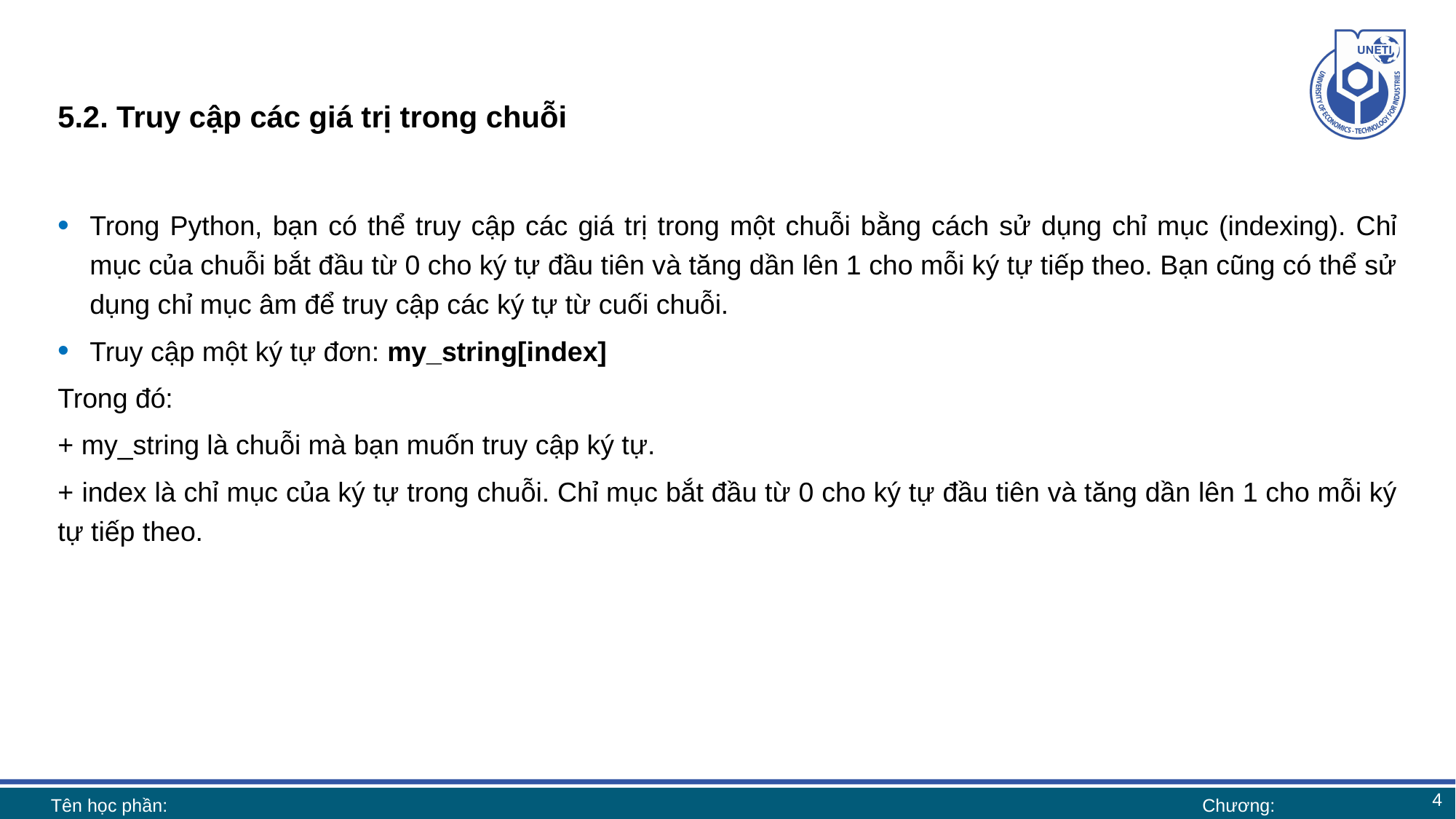

# 5.2. Truy cập các giá trị trong chuỗi
Trong Python, bạn có thể truy cập các giá trị trong một chuỗi bằng cách sử dụng chỉ mục (indexing). Chỉ mục của chuỗi bắt đầu từ 0 cho ký tự đầu tiên và tăng dần lên 1 cho mỗi ký tự tiếp theo. Bạn cũng có thể sử dụng chỉ mục âm để truy cập các ký tự từ cuối chuỗi.
Truy cập một ký tự đơn: my_string[index]
Trong đó:
+ my_string là chuỗi mà bạn muốn truy cập ký tự.
+ index là chỉ mục của ký tự trong chuỗi. Chỉ mục bắt đầu từ 0 cho ký tự đầu tiên và tăng dần lên 1 cho mỗi ký tự tiếp theo.

4
Tên học phần:
Chương: